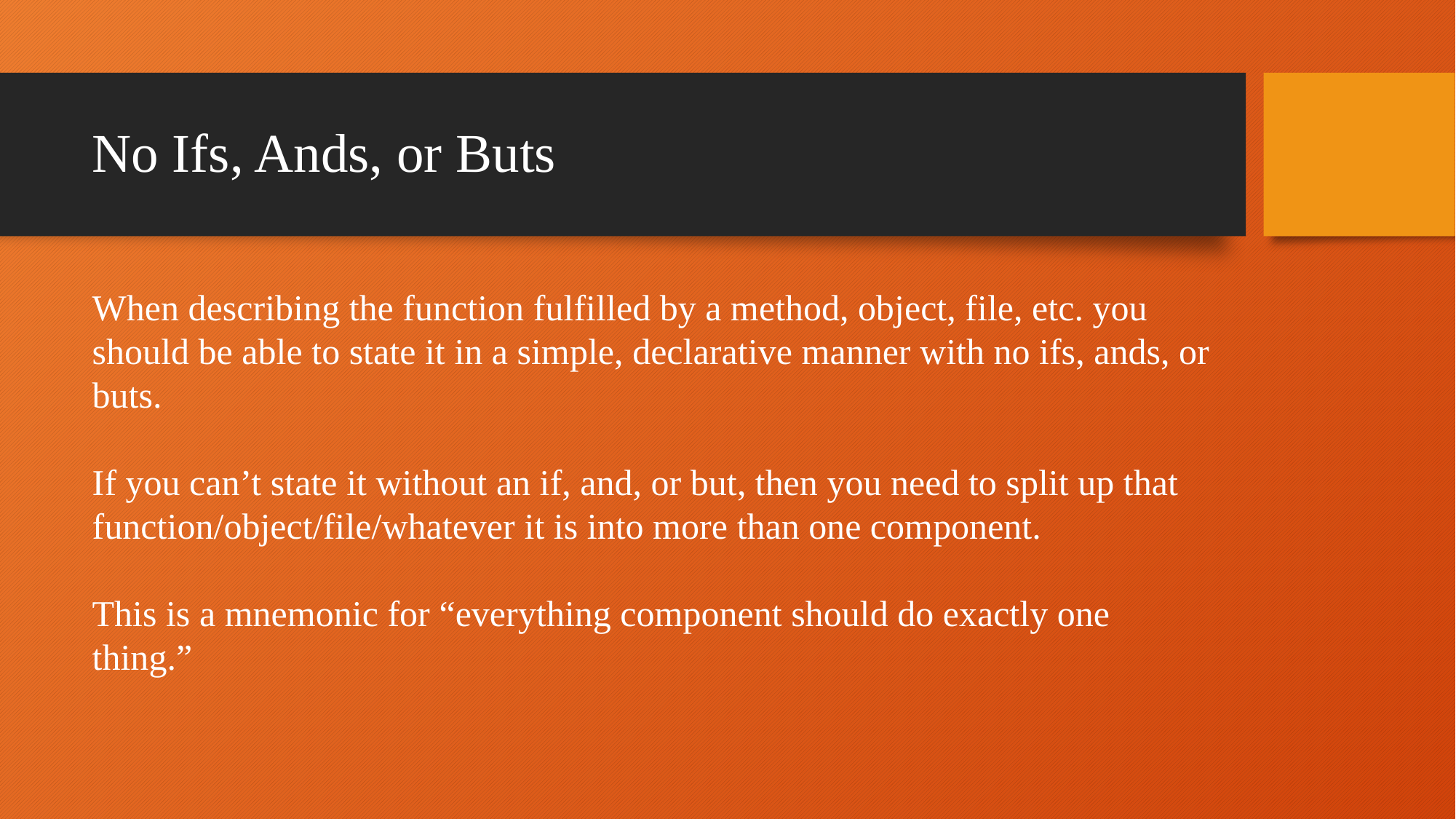

# No Ifs, Ands, or Buts
When describing the function fulfilled by a method, object, file, etc. you should be able to state it in a simple, declarative manner with no ifs, ands, or buts.

If you can’t state it without an if, and, or but, then you need to split up that function/object/file/whatever it is into more than one component.

This is a mnemonic for “everything component should do exactly one thing.”